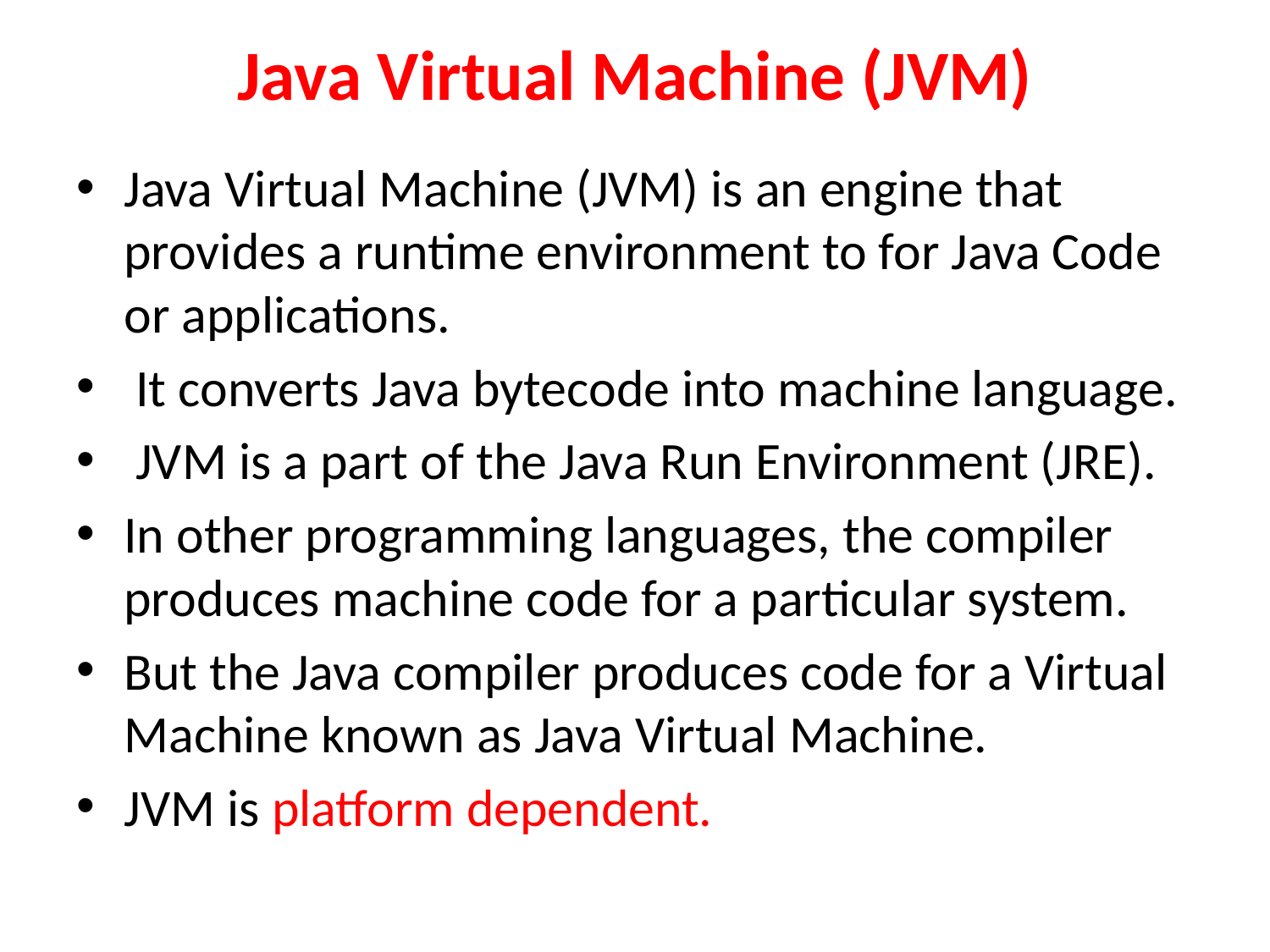

# Java Virtual Machine (JVM)
Java Virtual Machine (JVM) is an engine that provides a runtime environment to for Java Code or applications.
 It converts Java bytecode into machine language.
 JVM is a part of the Java Run Environment (JRE).
In other programming languages, the compiler produces machine code for a particular system.
But the Java compiler produces code for a Virtual Machine known as Java Virtual Machine.
JVM is platform dependent.